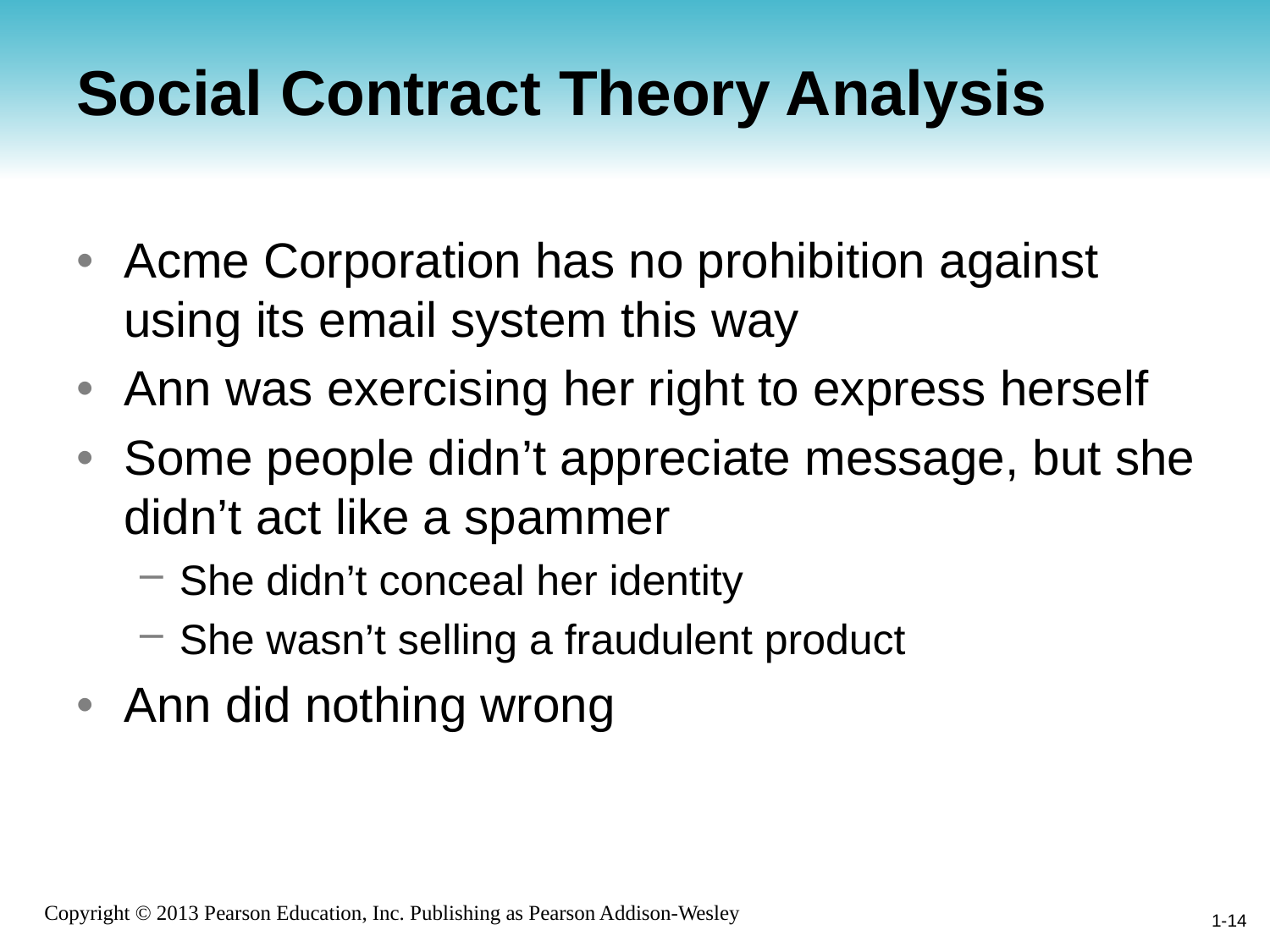

# Social Contract Theory Analysis
Acme Corporation has no prohibition against using its email system this way
Ann was exercising her right to express herself
Some people didn’t appreciate message, but she didn’t act like a spammer
She didn’t conceal her identity
She wasn’t selling a fraudulent product
Ann did nothing wrong
1-14